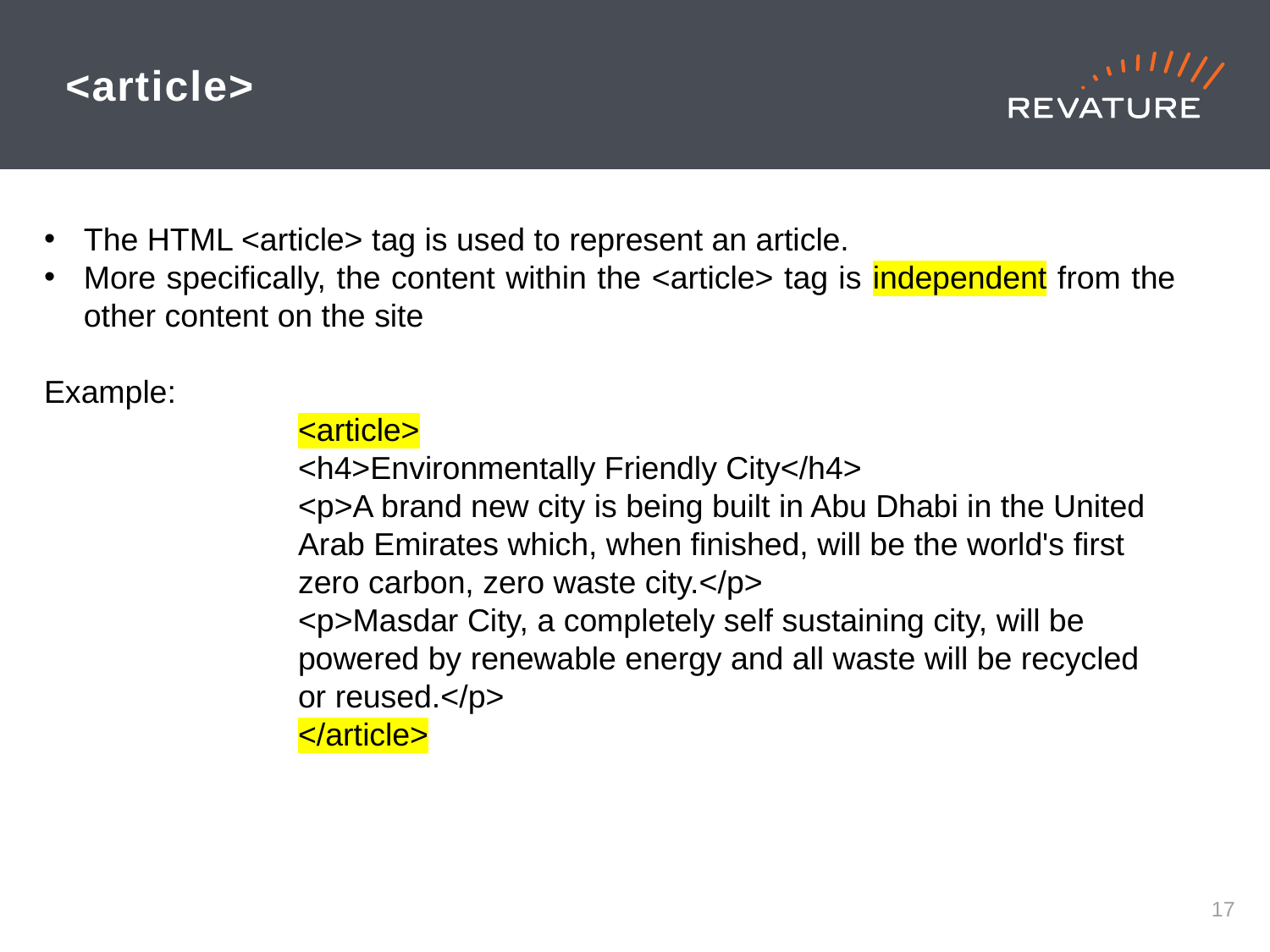

# <article>
The HTML <article> tag is used to represent an article.
More specifically, the content within the <article> tag is independent from the other content on the site

Example:
<article>
<h4>Environmentally Friendly City</h4>
<p>A brand new city is being built in Abu Dhabi in the United Arab Emirates which, when finished, will be the world's first zero carbon, zero waste city.</p>
<p>Masdar City, a completely self sustaining city, will be powered by renewable energy and all waste will be recycled or reused.</p>
</article>
17